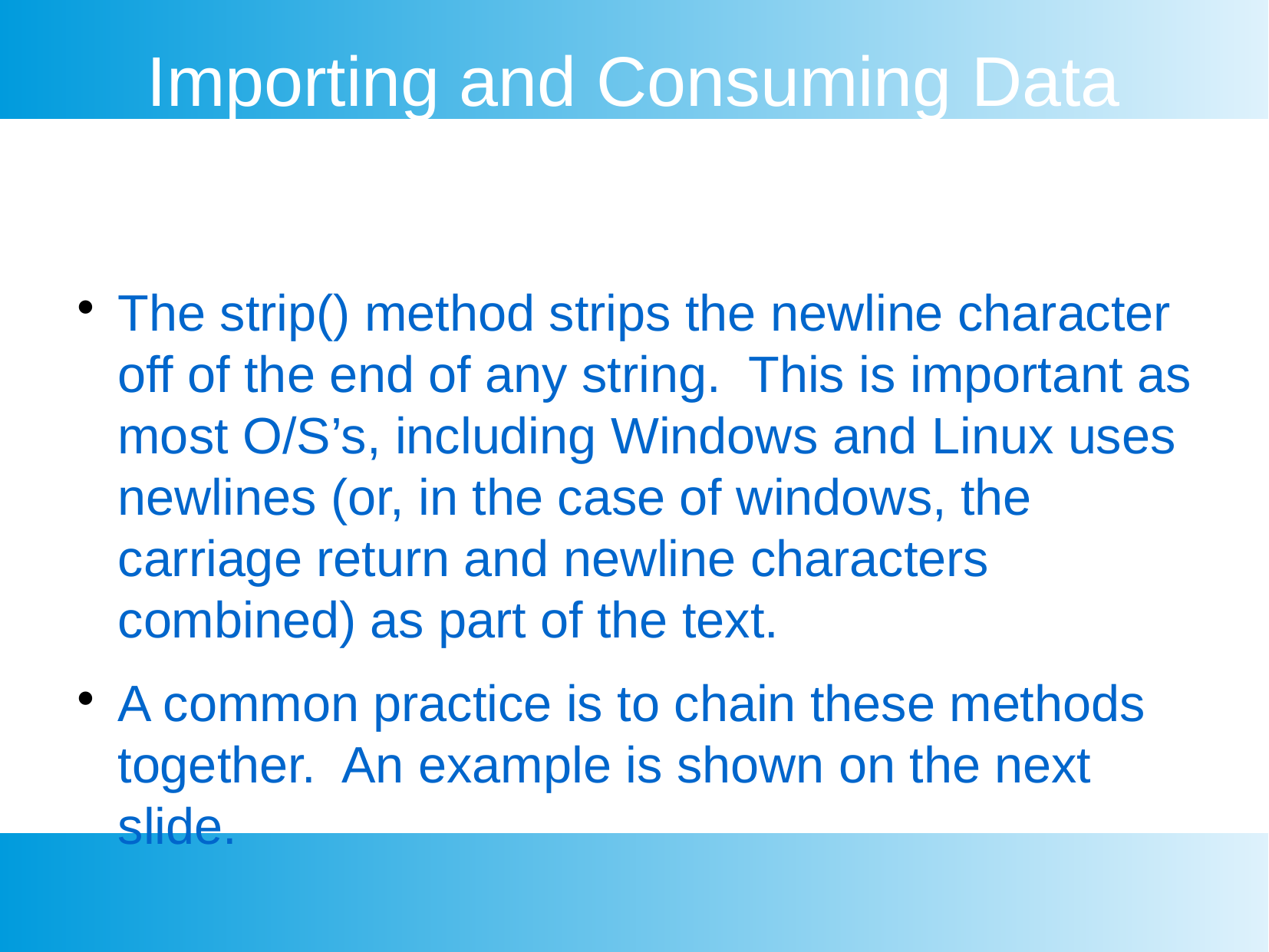

Importing and Consuming Data

The strip() method strips the newline character off of the end of any string.  This is important as most O/S’s, including Windows and Linux uses newlines (or, in the case of windows, the carriage return and newline characters combined) as part of the text.
A common practice is to chain these methods together.  An example is shown on the next slide.